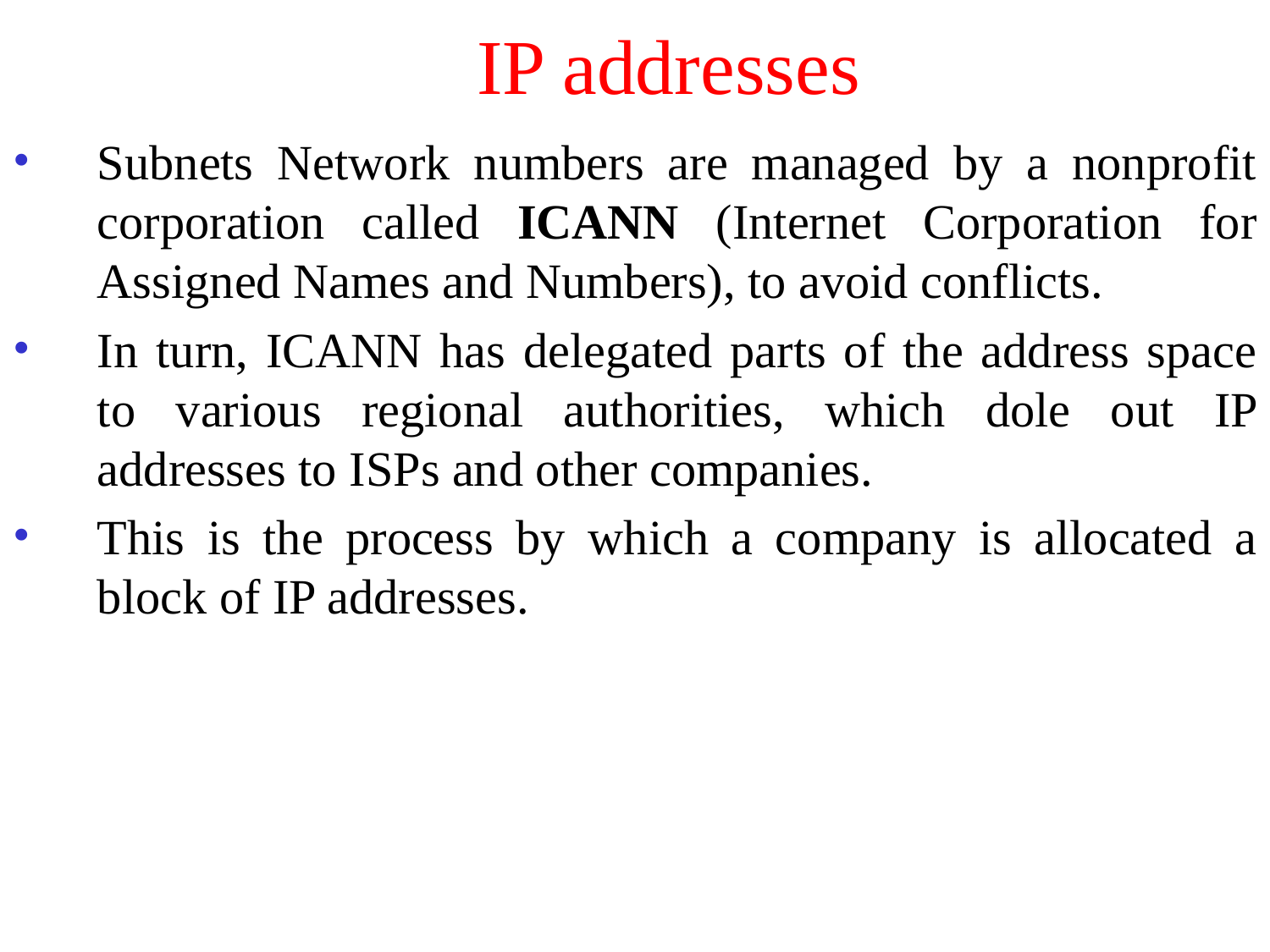

# IP addresses
Subnets Network numbers are managed by a nonprofit corporation called ICANN (Internet Corporation for Assigned Names and Numbers), to avoid conflicts.
In turn, ICANN has delegated parts of the address space to various regional authorities, which dole out IP addresses to ISPs and other companies.
This is the process by which a company is allocated a block of IP addresses.